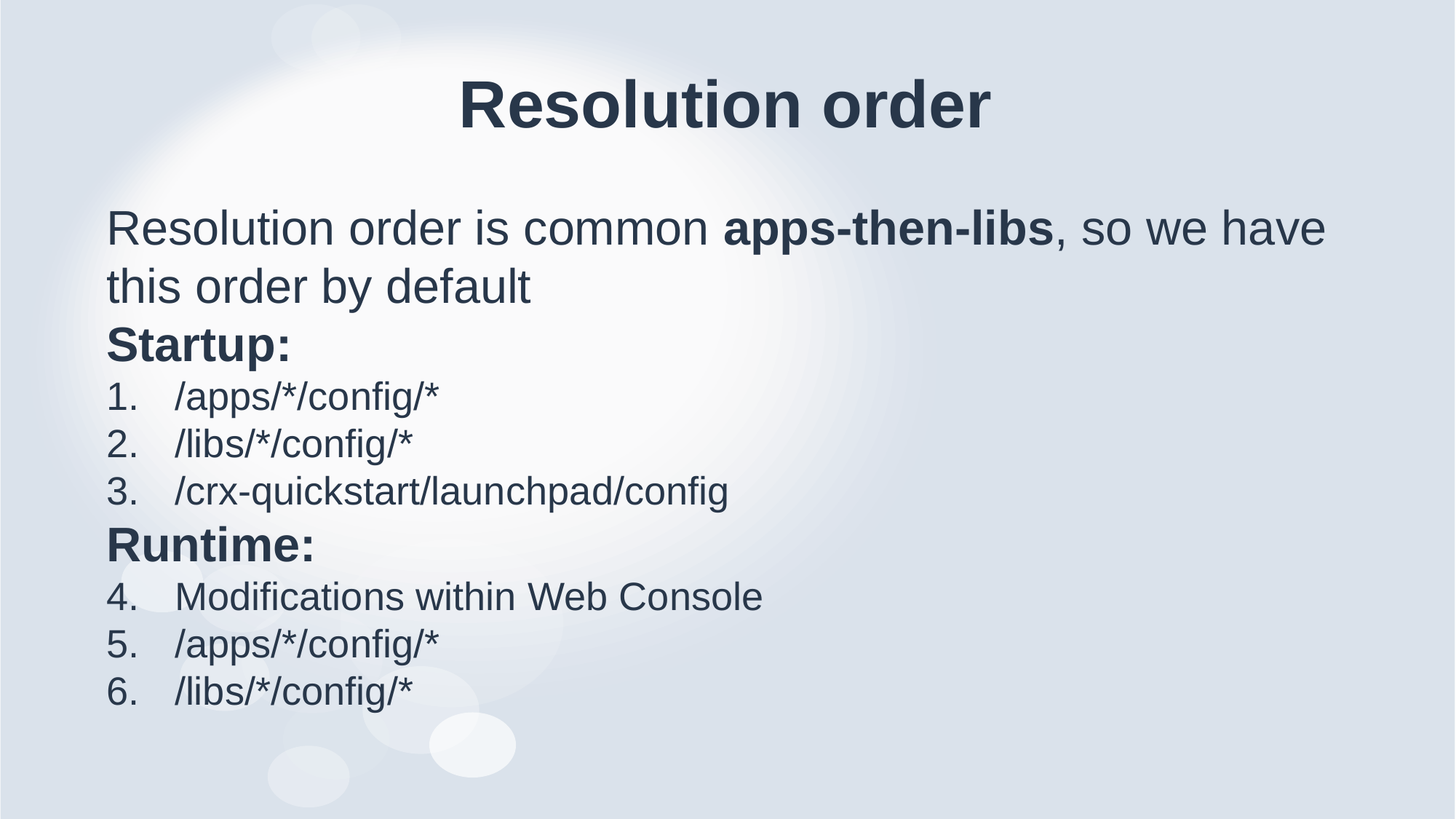

# Resolution order
Resolution order is common apps-then-libs, so we have this order by default
Startup:
/apps/*/config/*
/libs/*/config/*
/crx-quickstart/launchpad/config
Runtime:
Modifications within Web Console
/apps/*/config/*
/libs/*/config/*